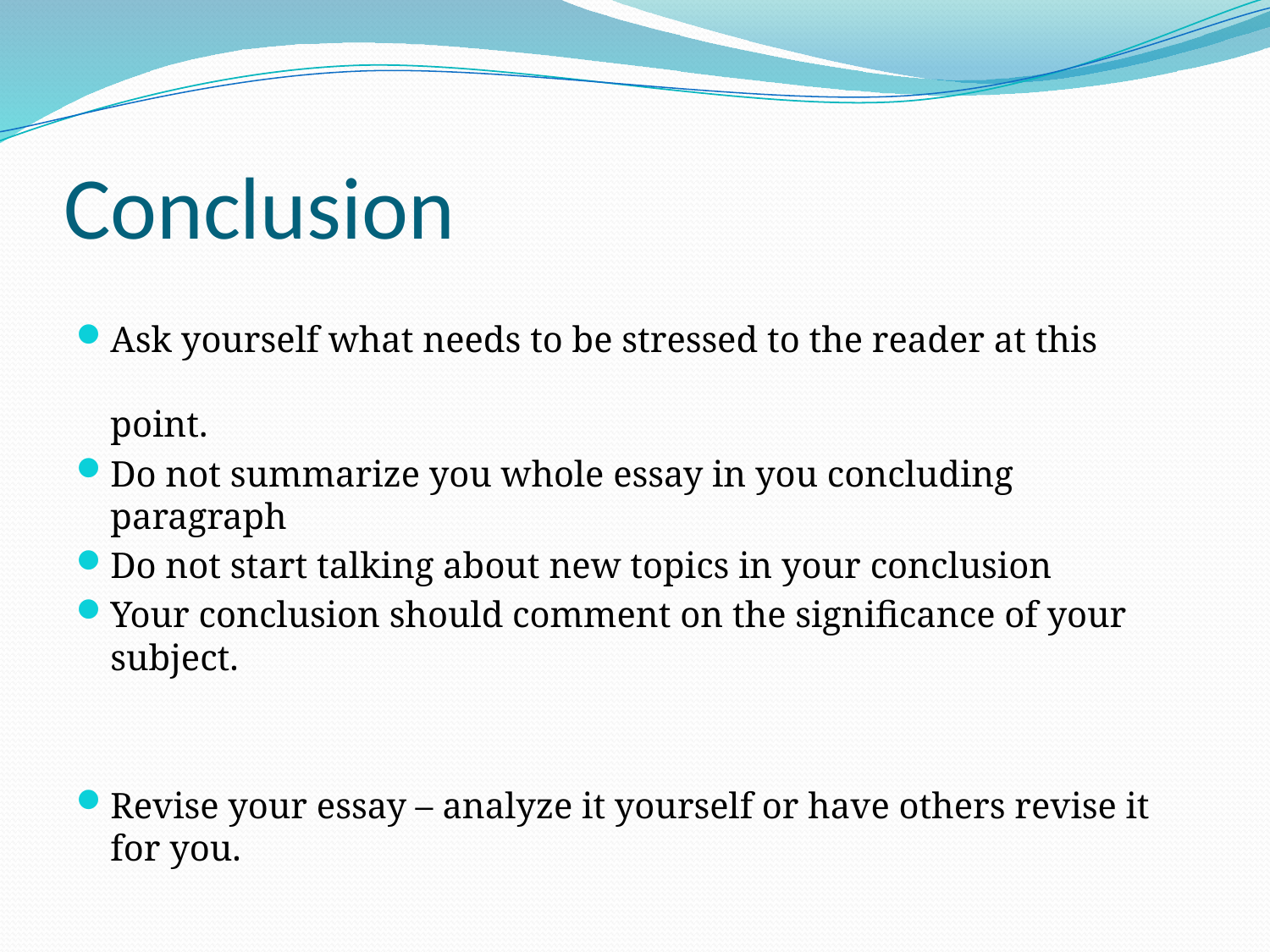

# Conclusion
Ask yourself what needs to be stressed to the reader at this point.
Do not summarize you whole essay in you concluding paragraph
Do not start talking about new topics in your conclusion
Your conclusion should comment on the significance of your subject.

Revise your essay – analyze it yourself or have others revise it for you.